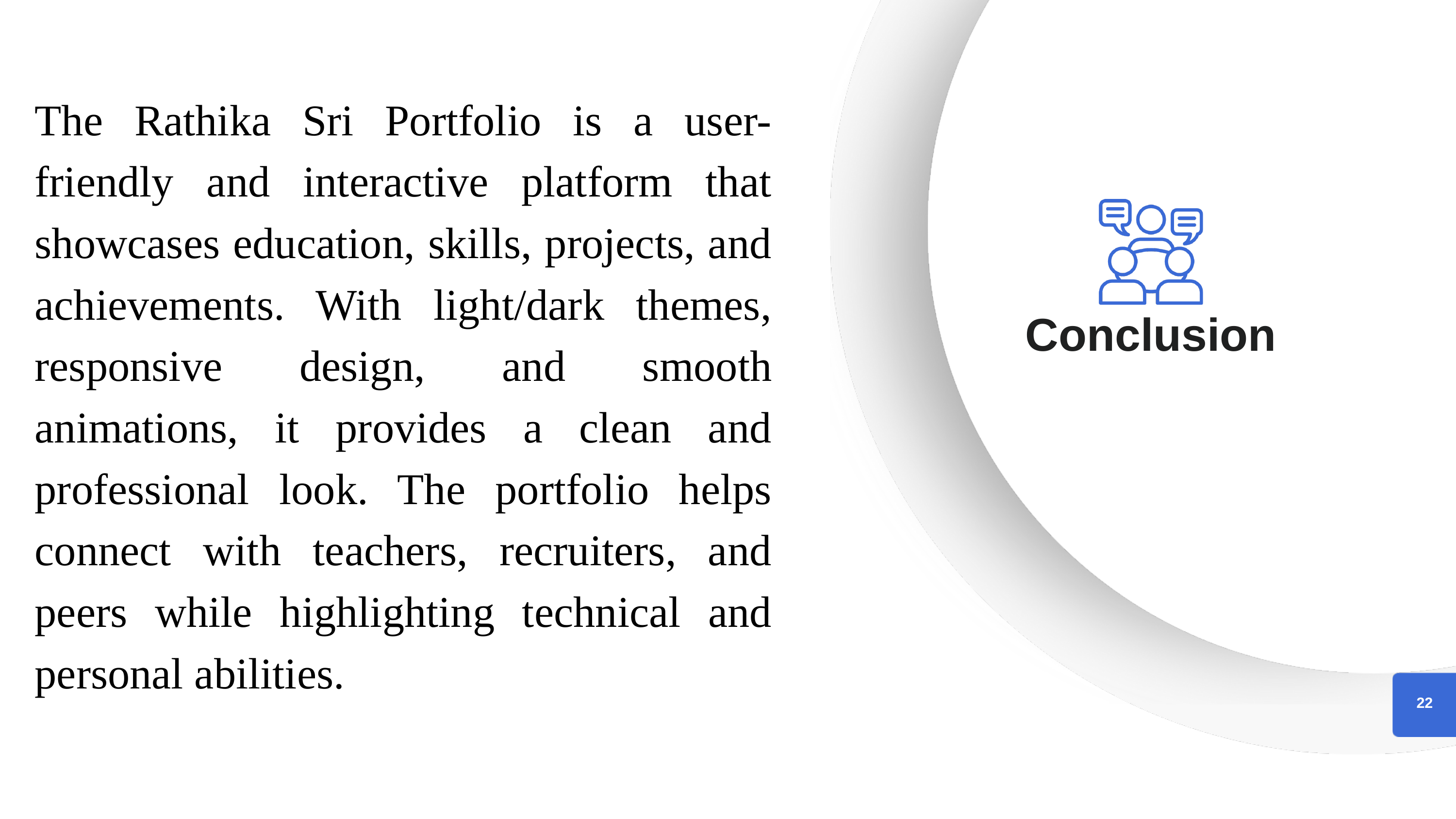

The Rathika Sri Portfolio is a user-friendly and interactive platform that showcases education, skills, projects, and achievements. With light/dark themes, responsive design, and smooth animations, it provides a clean and professional look. The portfolio helps connect with teachers, recruiters, and peers while highlighting technical and personal abilities.

Conclusion

22